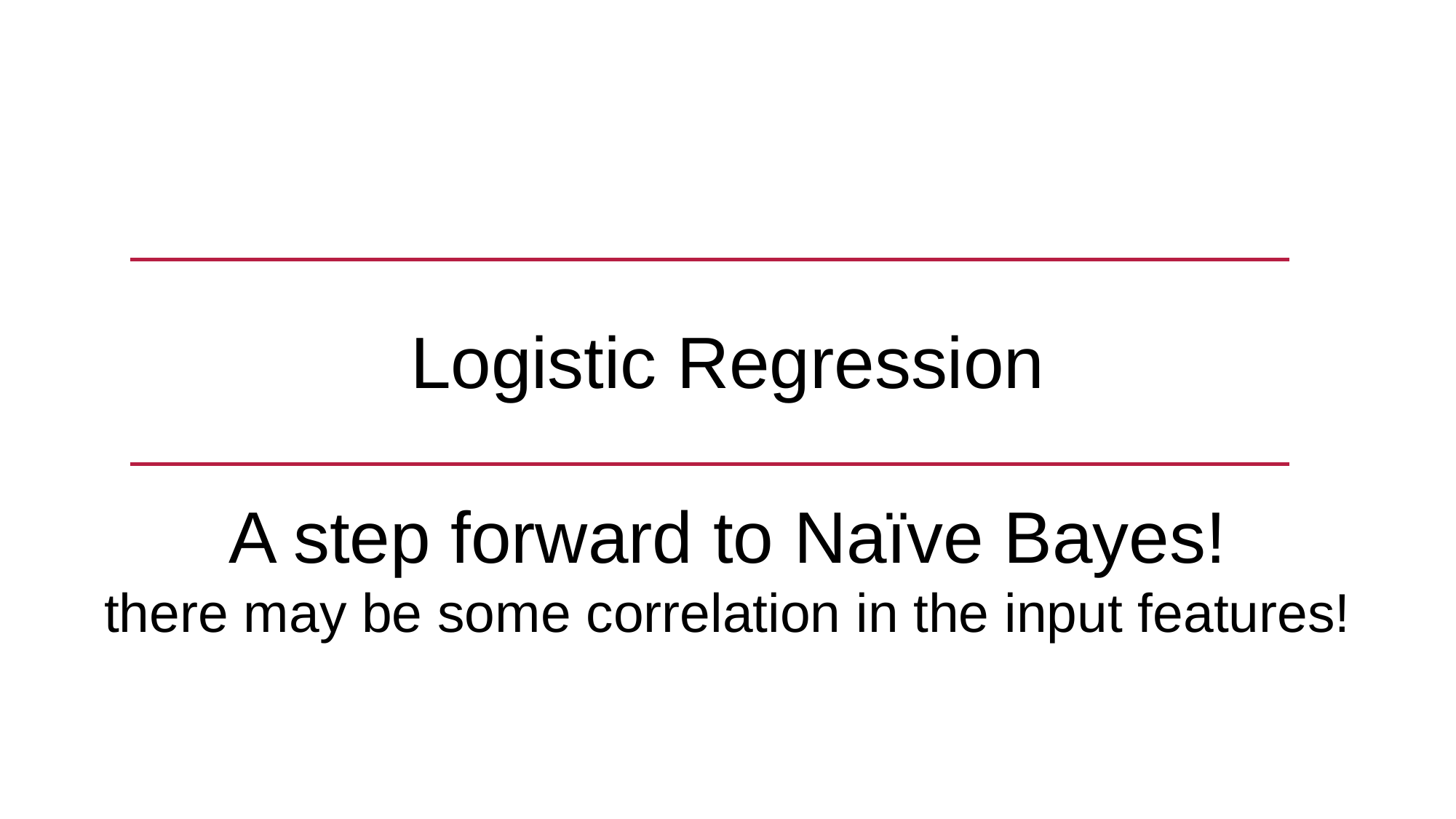

Logistic Regression
A step forward to Naïve Bayes!
there may be some correlation in the input features!